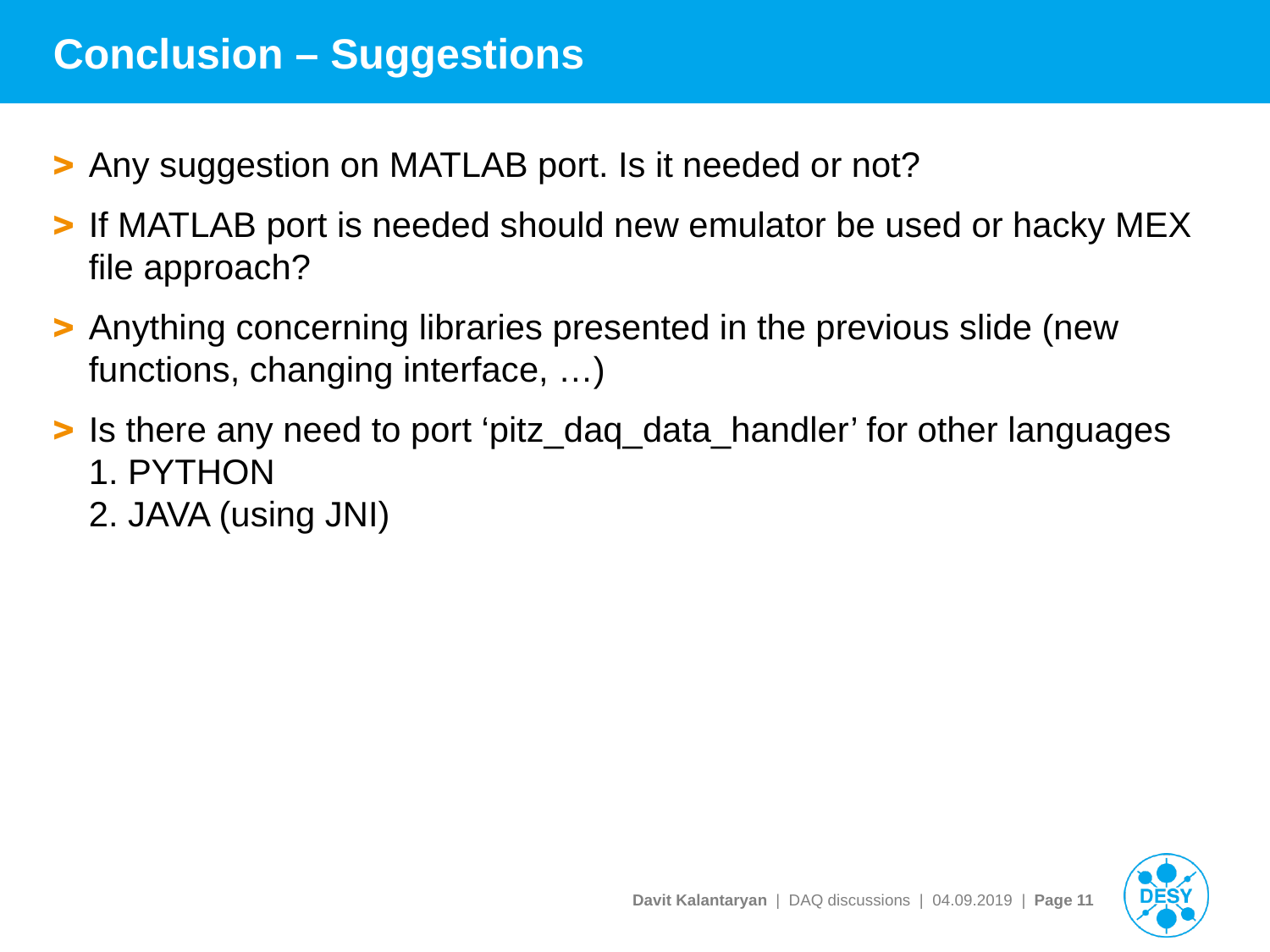

# Conclusion – Suggestions
Any suggestion on MATLAB port. Is it needed or not?
If MATLAB port is needed should new emulator be used or hacky MEX file approach?
Anything concerning libraries presented in the previous slide (new functions, changing interface, …)
Is there any need to port ‘pitz_daq_data_handler’ for other languages
1. PYTHON
2. JAVA (using JNI)